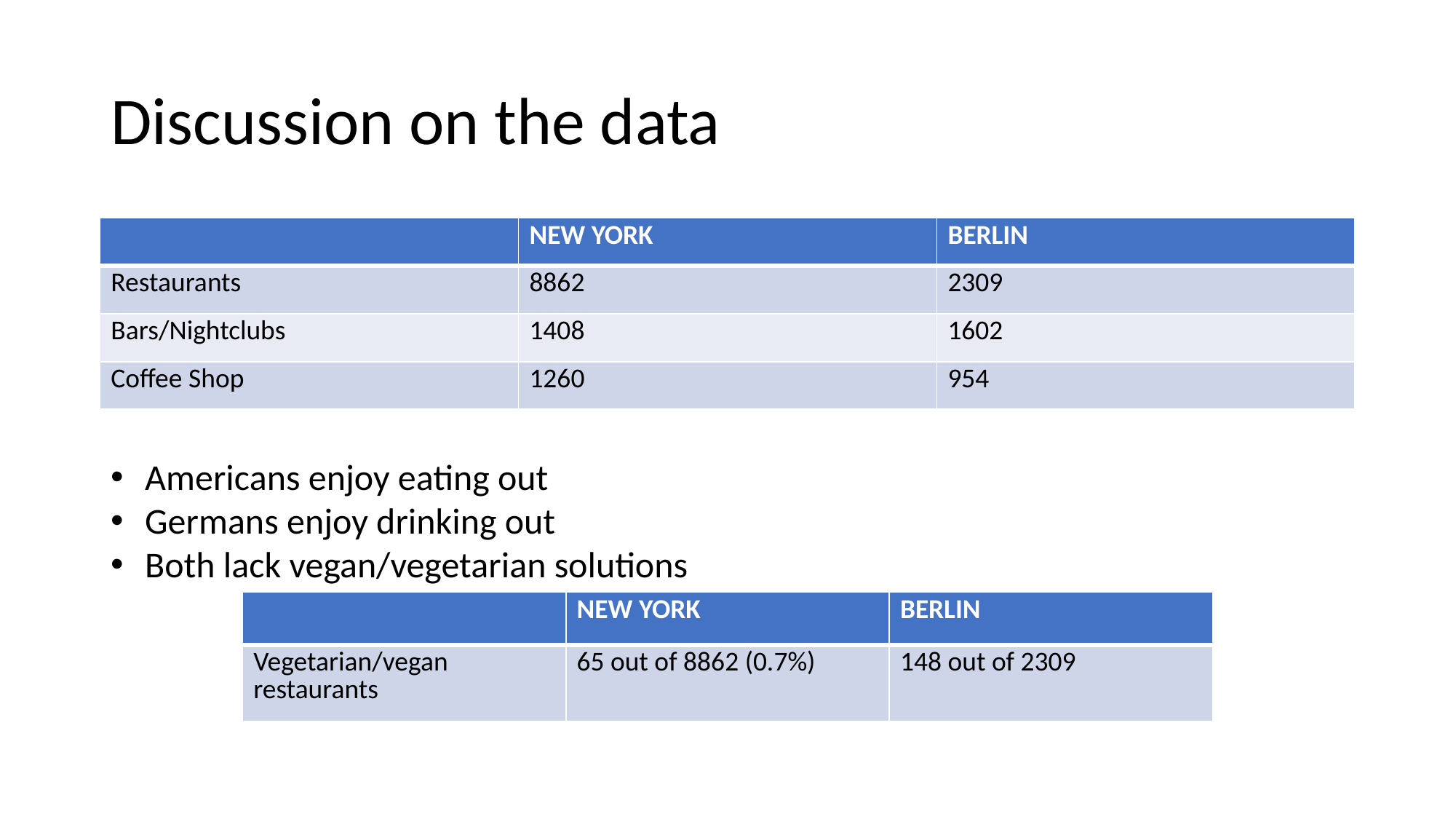

# Discussion on the data
|  | NEW YORK | BERLIN |
| --- | --- | --- |
| Restaurants | 8862 | 2309 |
| Bars/Nightclubs | 1408 | 1602 |
| Coffee Shop | 1260 | 954 |
Americans enjoy eating out
Germans enjoy drinking out
Both lack vegan/vegetarian solutions
|  | NEW YORK | BERLIN |
| --- | --- | --- |
| Vegetarian/vegan restaurants | 65 out of 8862 (0.7%) | 148 out of 2309 |